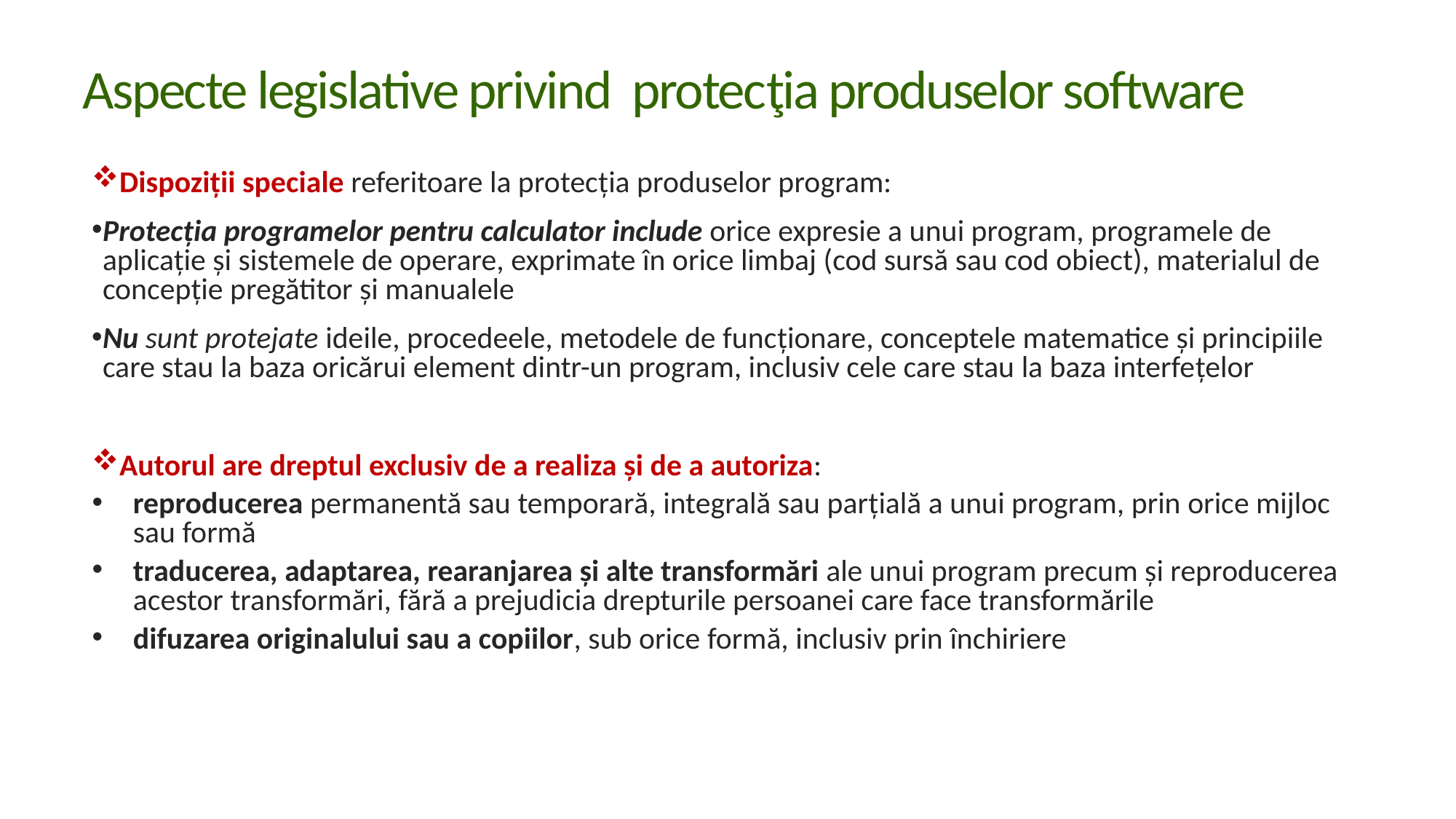

# Aspecte legislative privind  protecţia produselor software
Dispoziţii speciale referitoare la protecţia produselor program:
Protecţia programelor pentru calculator include orice expresie a unui program, programele de aplicaţie şi sistemele de operare, exprimate în orice limbaj (cod sursă sau cod obiect), materialul de concepţie pregătitor şi manualele
Nu sunt protejate ideile, procedeele, metodele de funcţionare, conceptele matematice şi principiile care stau la baza oricărui element dintr-un program, inclusiv cele care stau la baza interfeţelor

Autorul are dreptul exclusiv de a realiza şi de a autoriza:
reproducerea permanentă sau temporară, integrală sau parţială a unui program, prin orice mijloc sau formă
traducerea, adaptarea, rearanjarea şi alte transformări ale unui program precum şi reproducerea acestor transformări, fără a prejudicia drepturile persoanei care face transformările
difuzarea originalului sau a copiilor, sub orice formă, inclusiv prin închiriere